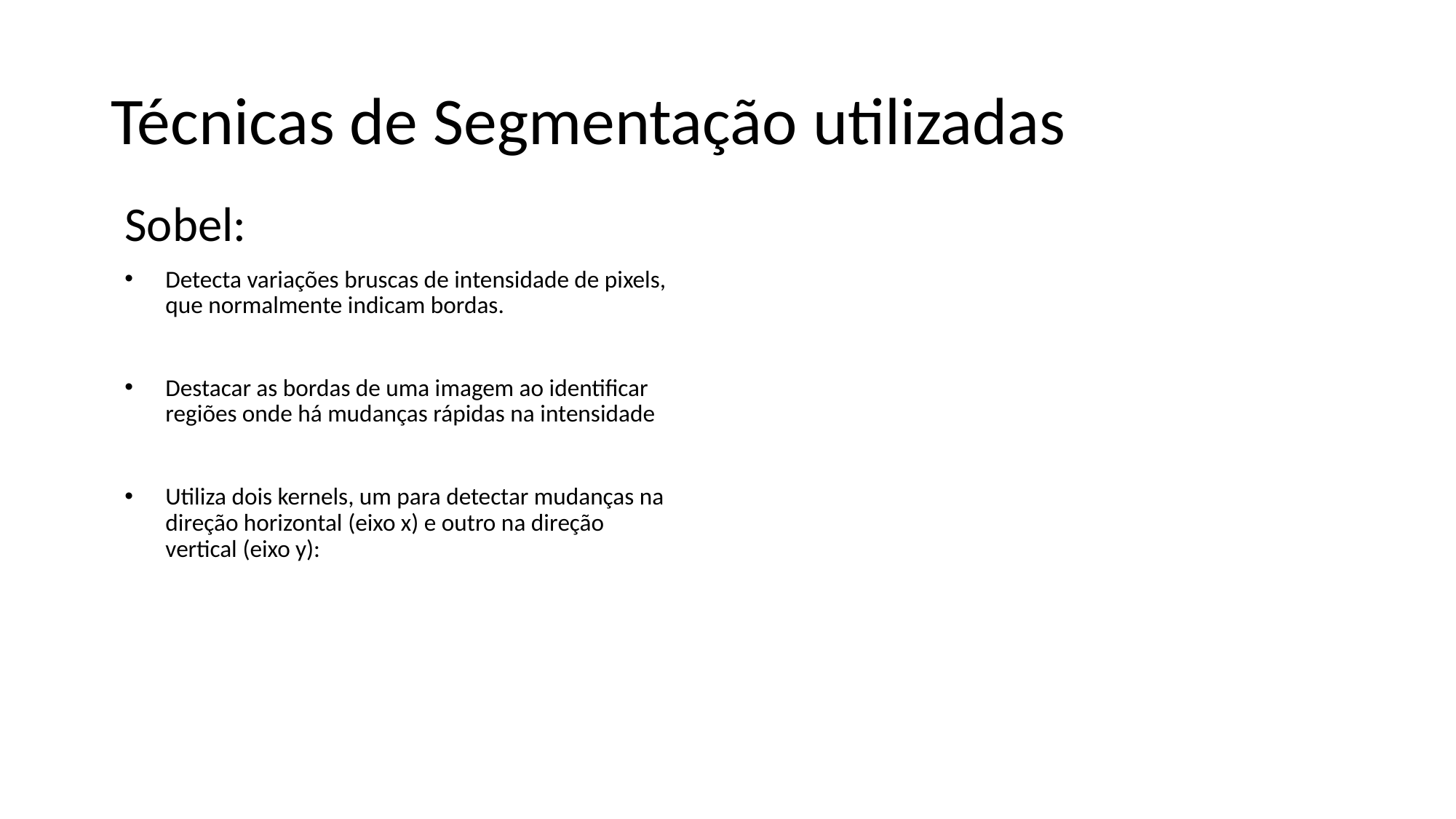

# Técnicas de Segmentação utilizadas
Sobel:
Detecta variações bruscas de intensidade de pixels, que normalmente indicam bordas.

Destacar as bordas de uma imagem ao identificar regiões onde há mudanças rápidas na intensidade

Utiliza dois kernels, um para detectar mudanças na direção horizontal (eixo x) e outro na direção vertical (eixo y):